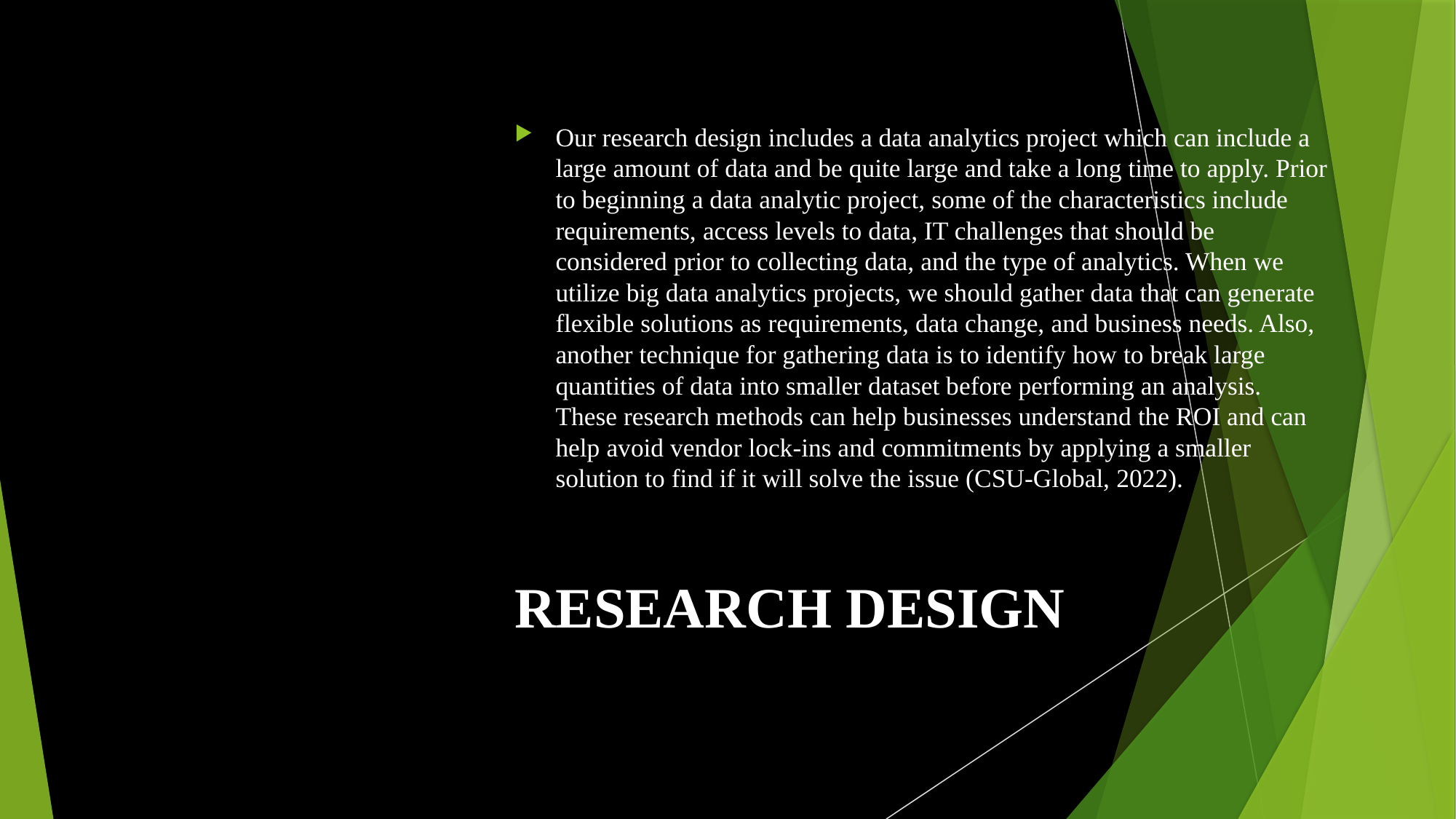

Our research design includes a data analytics project which can include a large amount of data and be quite large and take a long time to apply. Prior to beginning a data analytic project, some of the characteristics include requirements, access levels to data, IT challenges that should be considered prior to collecting data, and the type of analytics. When we utilize big data analytics projects, we should gather data that can generate flexible solutions as requirements, data change, and business needs. Also, another technique for gathering data is to identify how to break large quantities of data into smaller dataset before performing an analysis. These research methods can help businesses understand the ROI and can help avoid vendor lock-ins and commitments by applying a smaller solution to find if it will solve the issue (CSU-Global, 2022).

# RESEARCH DESIGN